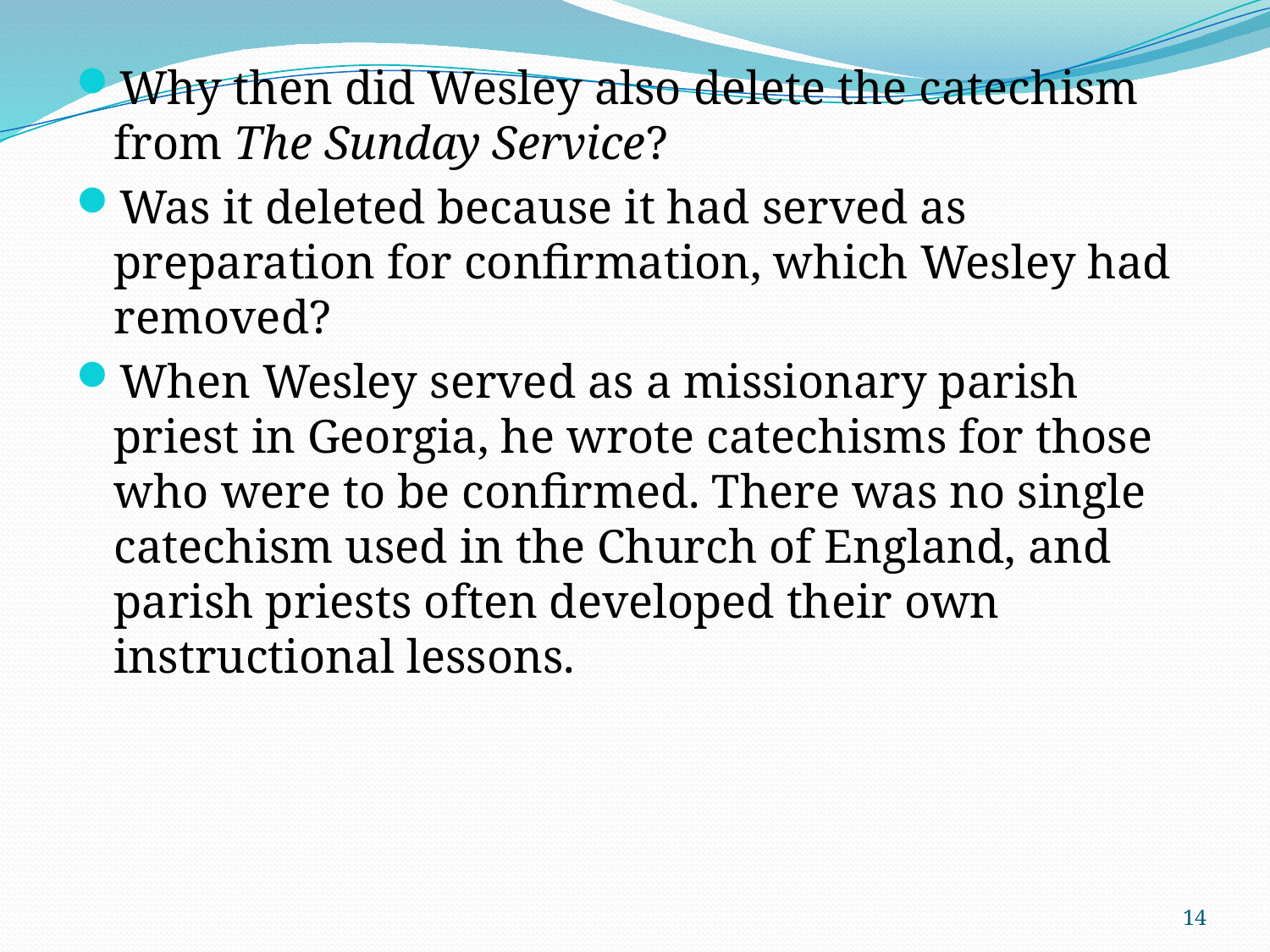

Why then did Wesley also delete the catechism from The Sunday Service?
Was it deleted because it had served as preparation for confirmation, which Wesley had removed?
When Wesley served as a missionary parish priest in Georgia, he wrote catechisms for those who were to be confirmed. There was no single catechism used in the Church of England, and parish priests often developed their own instructional lessons.
14